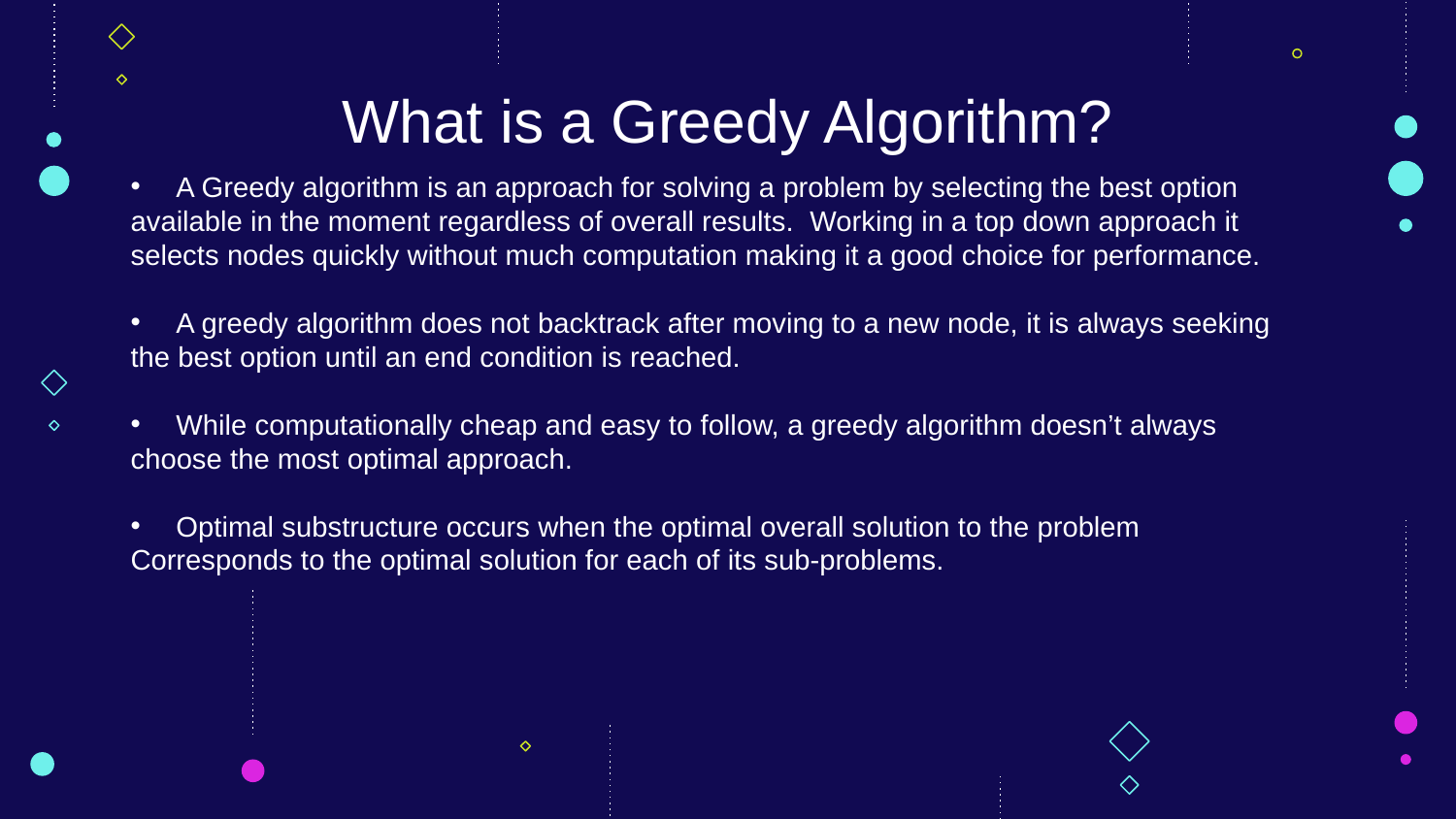

# What is a Greedy Algorithm?
A Greedy algorithm is an approach for solving a problem by selecting the best option
available in the moment regardless of overall results.  Working in a top down approach it
selects nodes quickly without much computation making it a good choice for performance.

A greedy algorithm does not backtrack after moving to a new node, it is always seeking
the best option until an end condition is reached.

While computationally cheap and easy to follow, a greedy algorithm doesn’t always
choose the most optimal approach.

Optimal substructure occurs when the optimal overall solution to the problem
Corresponds to the optimal solution for each of its sub-problems.